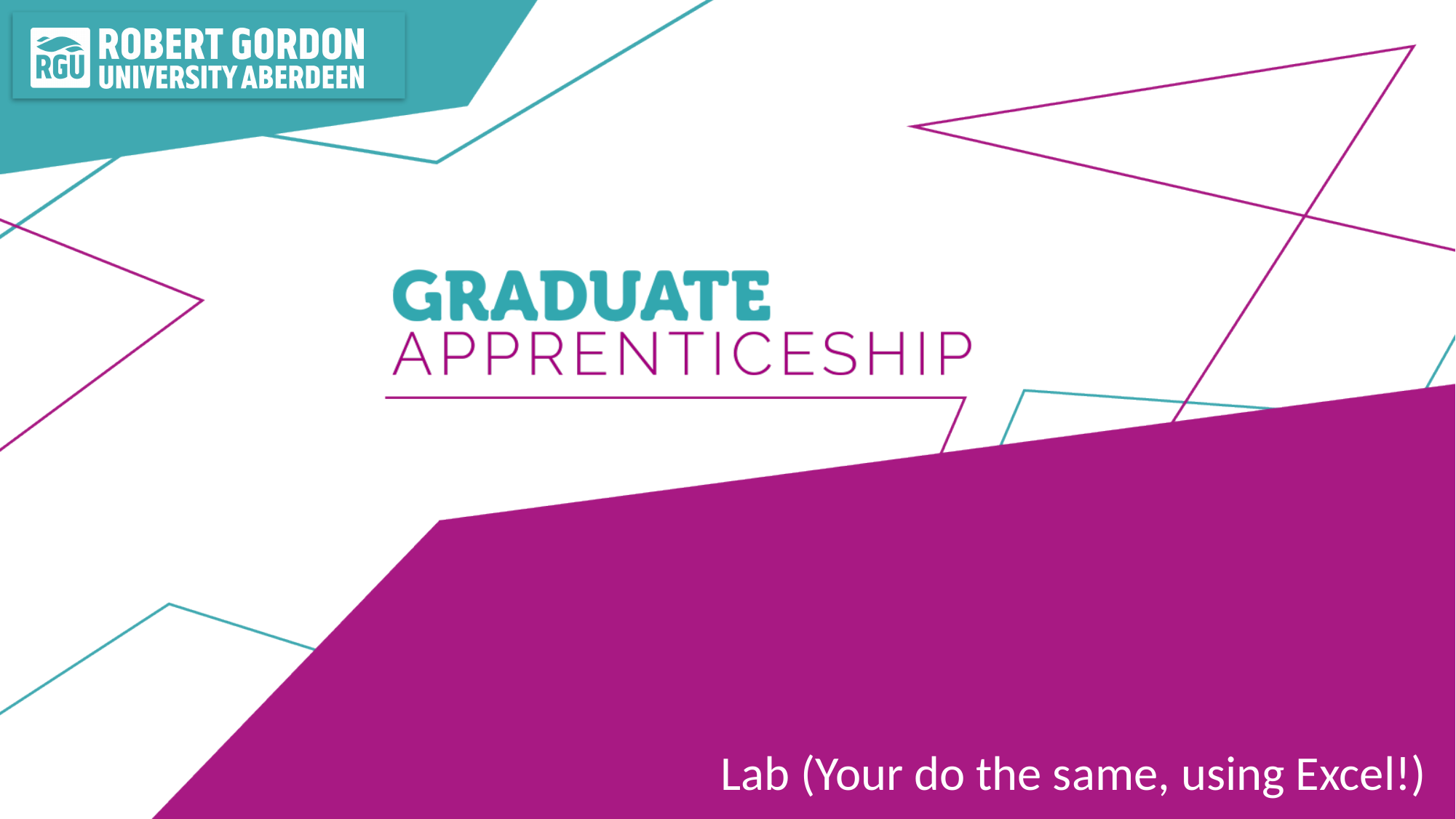

Lab (Your do the same, using Excel!)